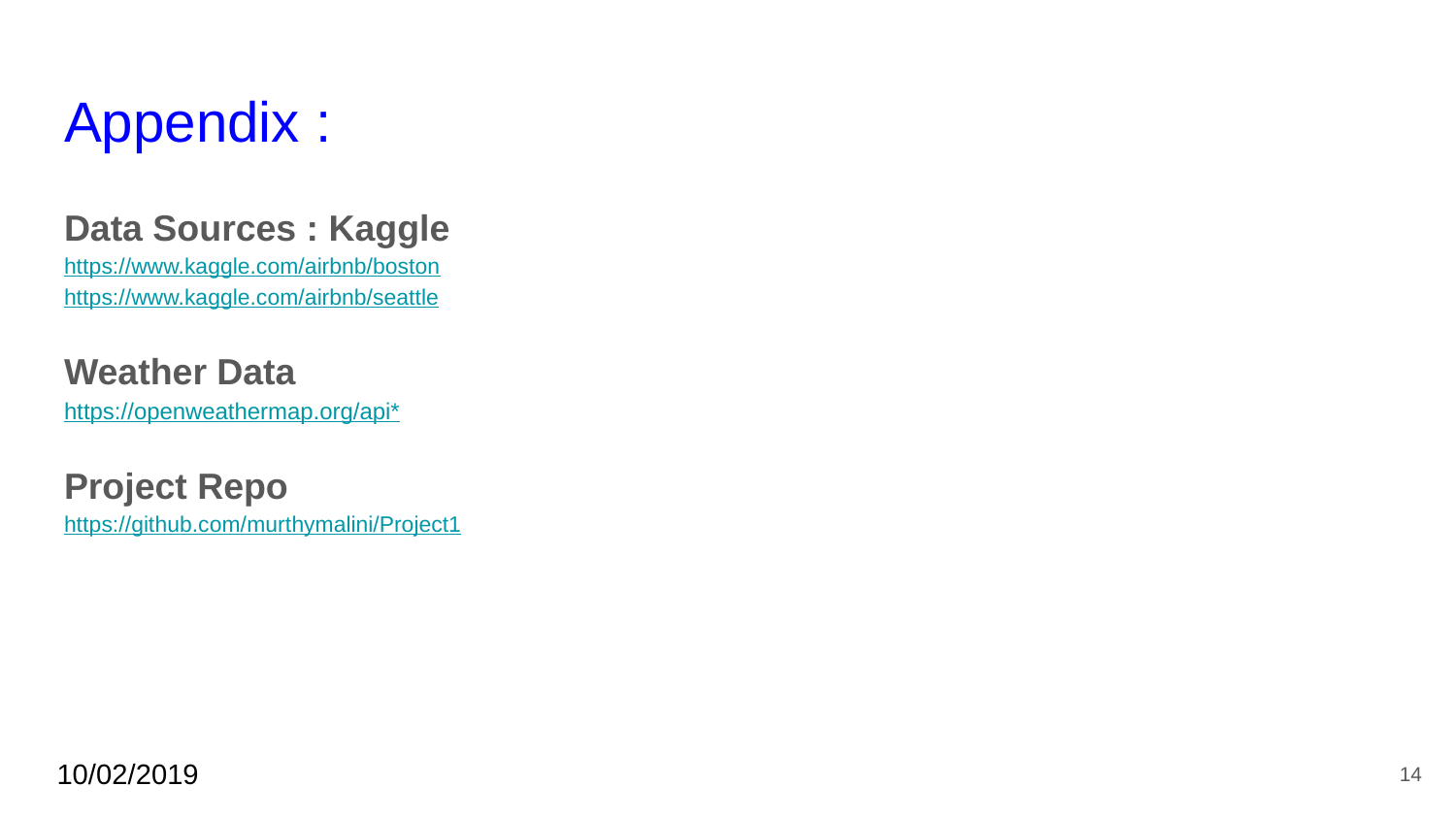

# Appendix :
Data Sources : Kaggle
https://www.kaggle.com/airbnb/boston
https://www.kaggle.com/airbnb/seattle
Weather Data
https://openweathermap.org/api*
Project Repo
https://github.com/murthymalini/Project1

14
10/02/2019